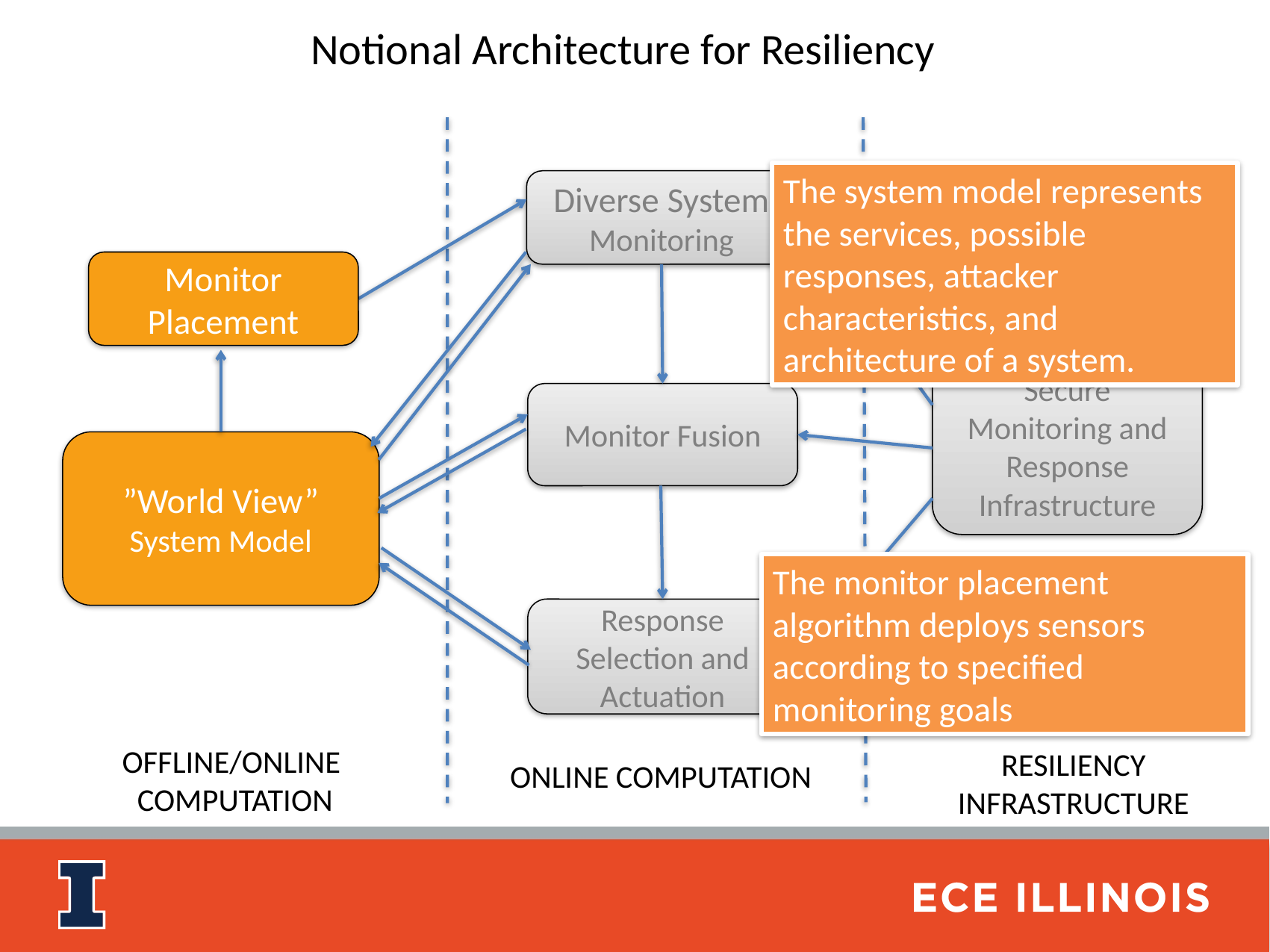

# Notional Architecture for Resiliency
The system model represents the services, possible responses, attacker characteristics, and architecture of a system.
Diverse System
Monitoring
Monitor Placement
Secure Monitoring and Response Infrastructure
Monitor Fusion
”World View”
System Model
The monitor placement algorithm deploys sensors according to specified monitoring goals
Response Selection and Actuation
OFFLINE/ONLINE
 COMPUTATION
RESILIENCY
INFRASTRUCTURE
ONLINE COMPUTATION